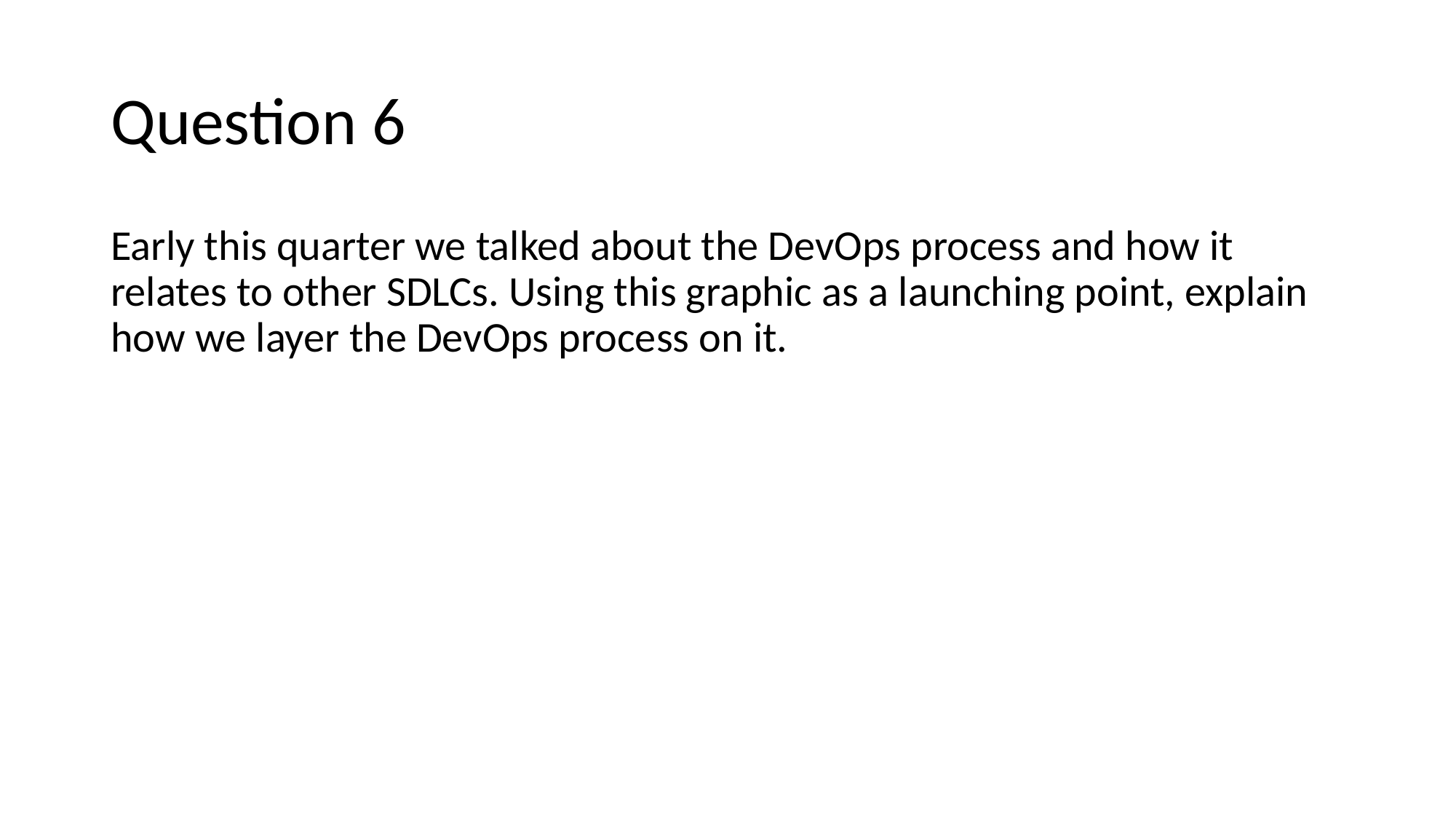

# Question 6
Early this quarter we talked about the DevOps process and how it relates to other SDLCs. Using this graphic as a launching point, explain how we layer the DevOps process on it.